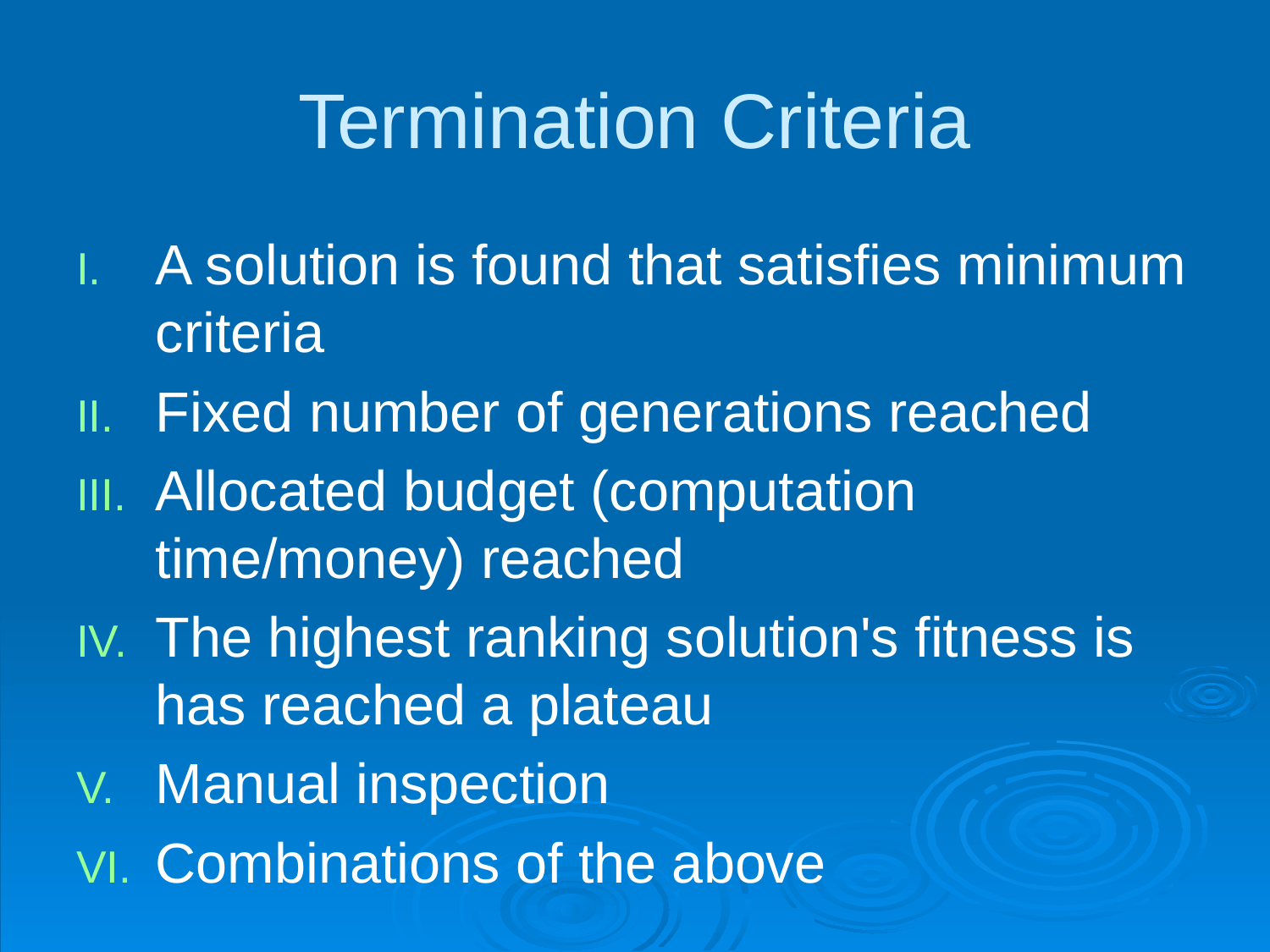

# Termination Criteria
A solution is found that satisfies minimum criteria
Fixed number of generations reached
Allocated budget (computation time/money) reached
The highest ranking solution's fitness is has reached a plateau
Manual inspection
Combinations of the above